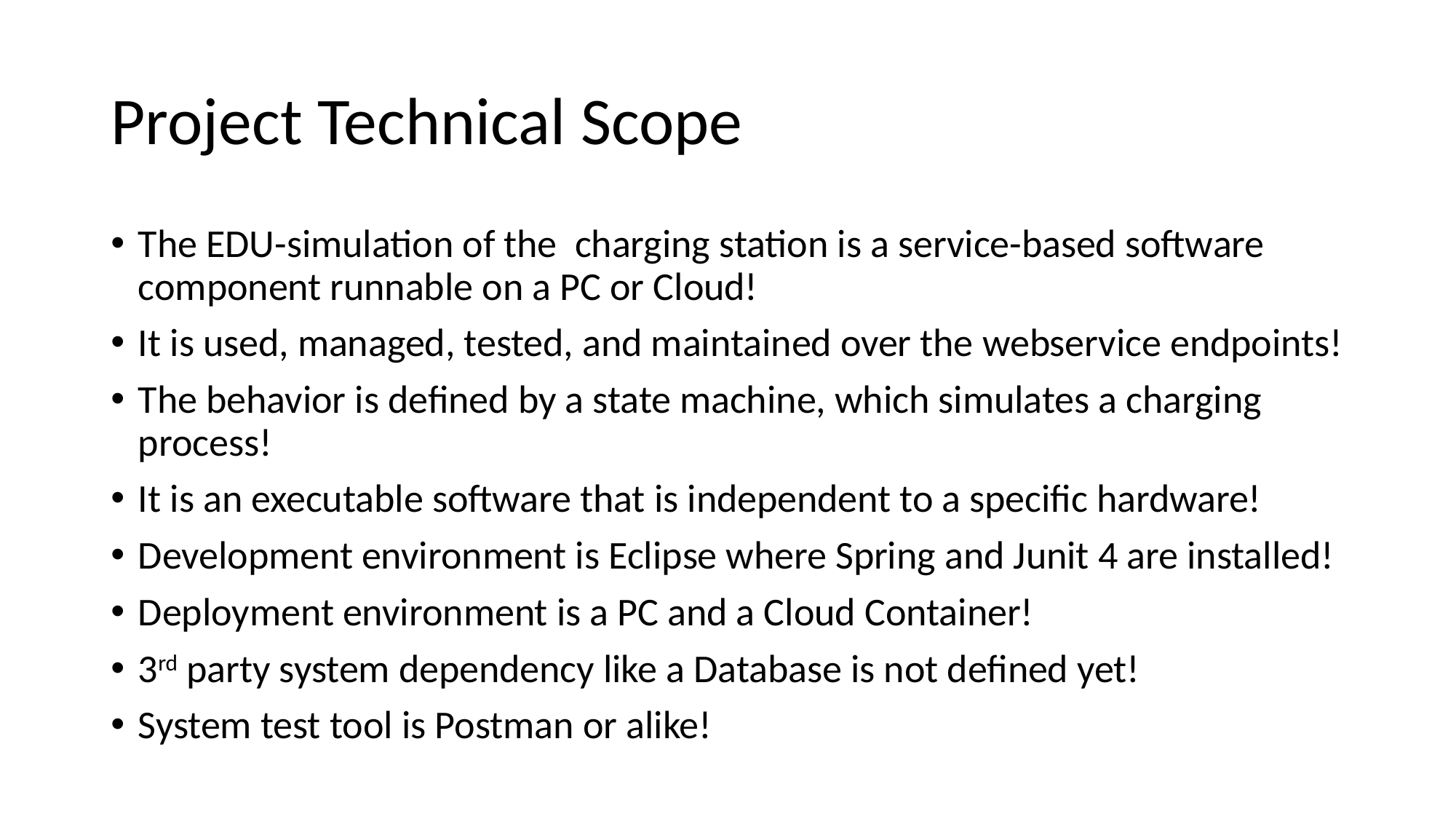

# Project Technical Scope
The EDU-simulation of the  charging station is a service-based software component runnable on a PC or Cloud!
It is used, managed, tested, and maintained over the webservice endpoints!
The behavior is defined by a state machine, which simulates a charging process!
It is an executable software that is independent to a specific hardware!
Development environment is Eclipse where Spring and Junit 4 are installed!
Deployment environment is a PC and a Cloud Container!
3rd party system dependency like a Database is not defined yet!
System test tool is Postman or alike!